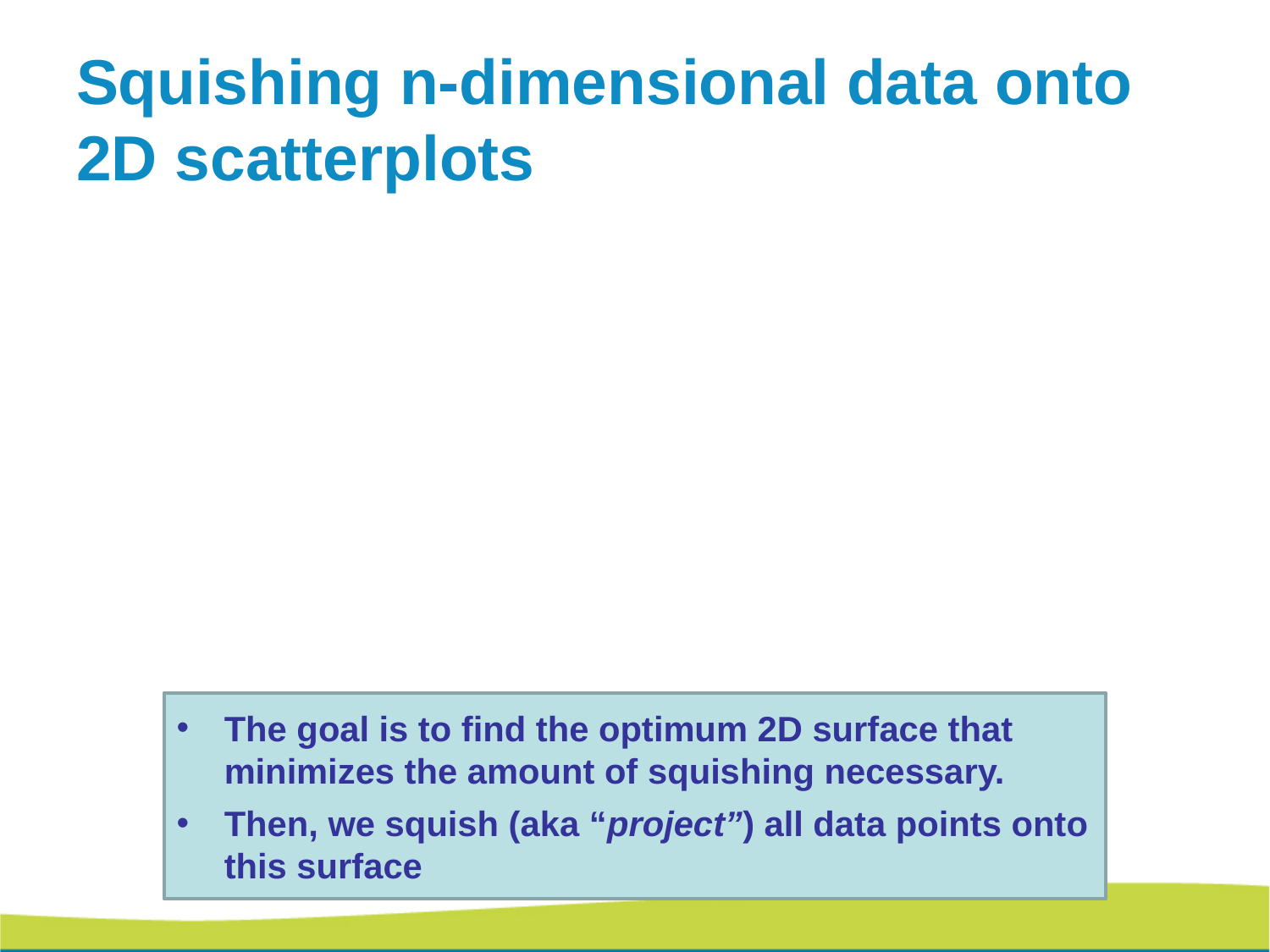

# Squishing n-dimensional data onto 2D scatterplots

The goal is to find the optimum 2D surface that minimizes the amount of squishing necessary.
Then, we squish (aka “project”) all data points onto this surface